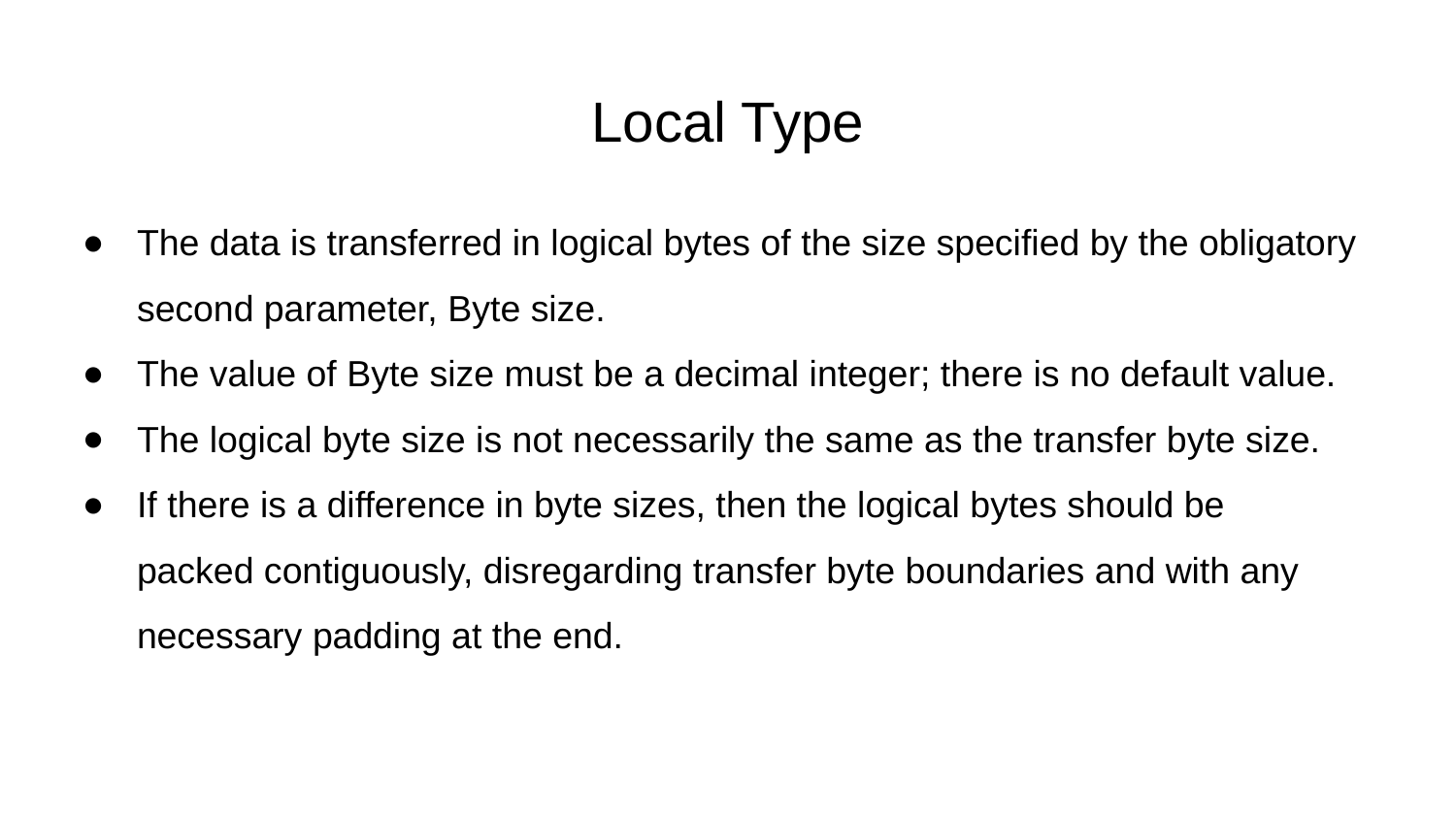

# Local Type
The data is transferred in logical bytes of the size specified by the obligatory second parameter, Byte size.
The value of Byte size must be a decimal integer; there is no default value.
The logical byte size is not necessarily the same as the transfer byte size.
If there is a difference in byte sizes, then the logical bytes should be         packed contiguously, disregarding transfer byte boundaries and with any necessary padding at the end.